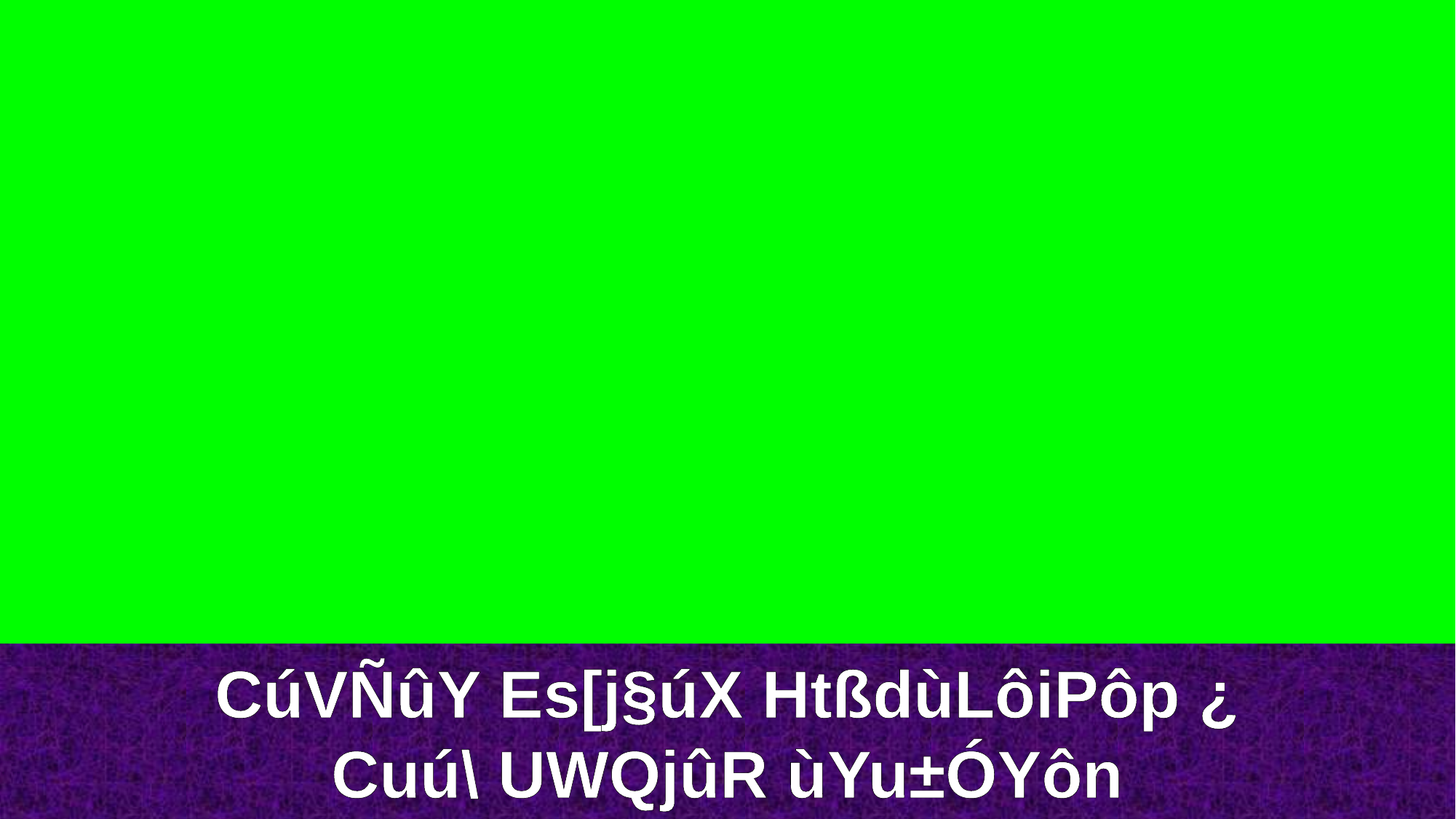

CúVÑûY Es[j§úX HtßdùLôiPôp ¿
Cuú\ UWQjûR ùYu±ÓYôn